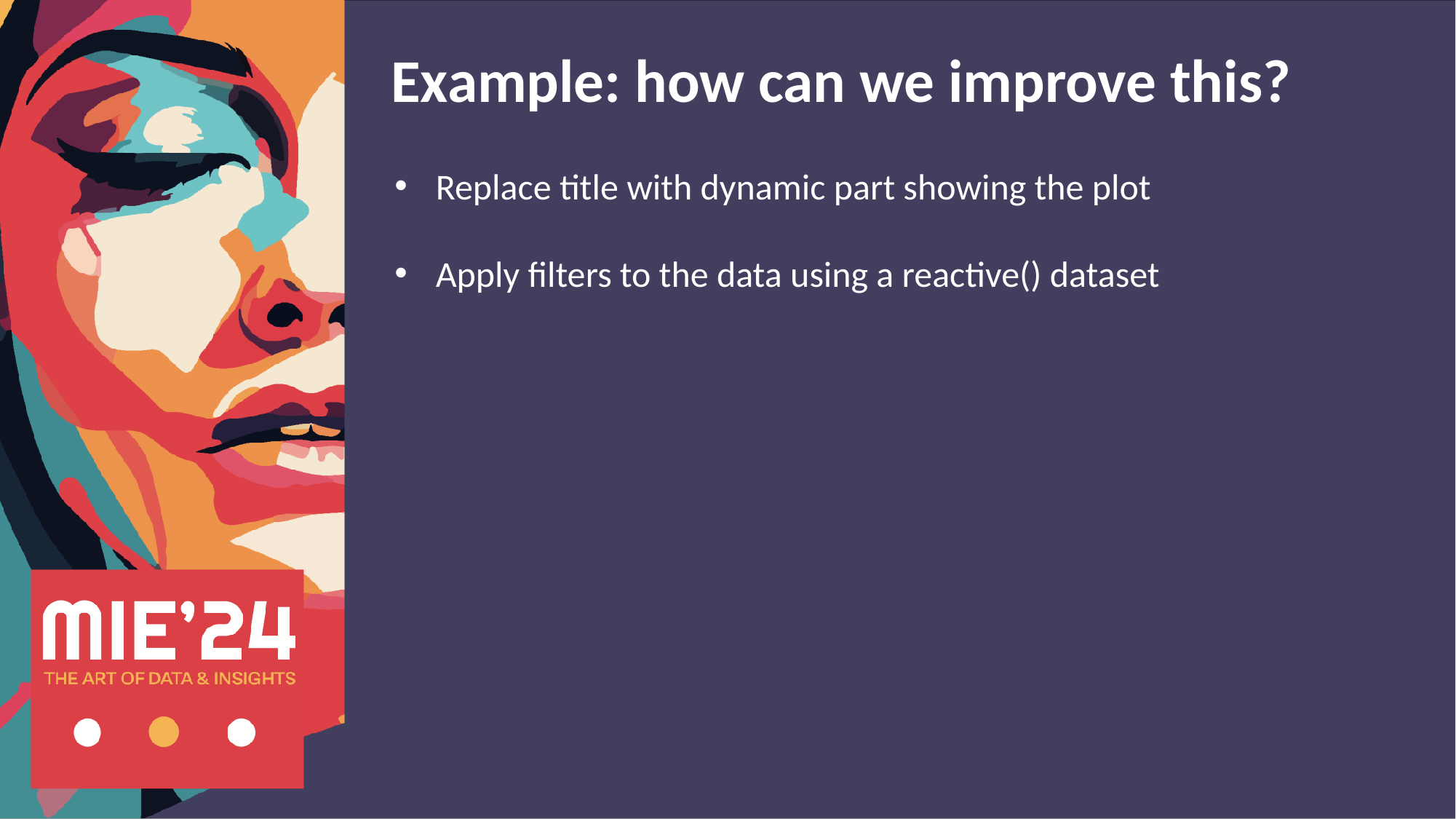

Example: how can we improve this?
Replace title with dynamic part showing the plot

Apply filters to the data using a reactive() dataset